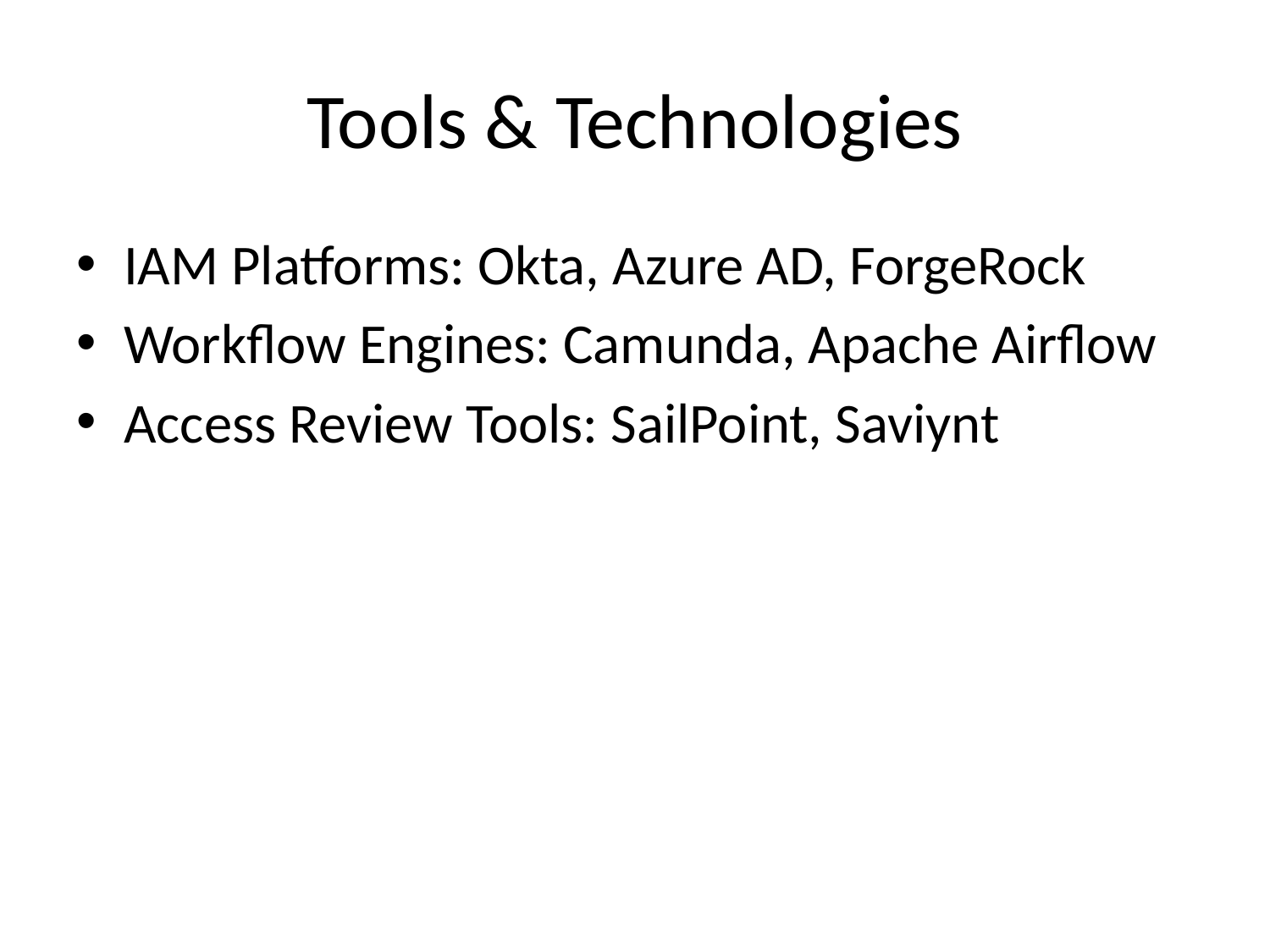

# Tools & Technologies
IAM Platforms: Okta, Azure AD, ForgeRock
Workflow Engines: Camunda, Apache Airflow
Access Review Tools: SailPoint, Saviynt